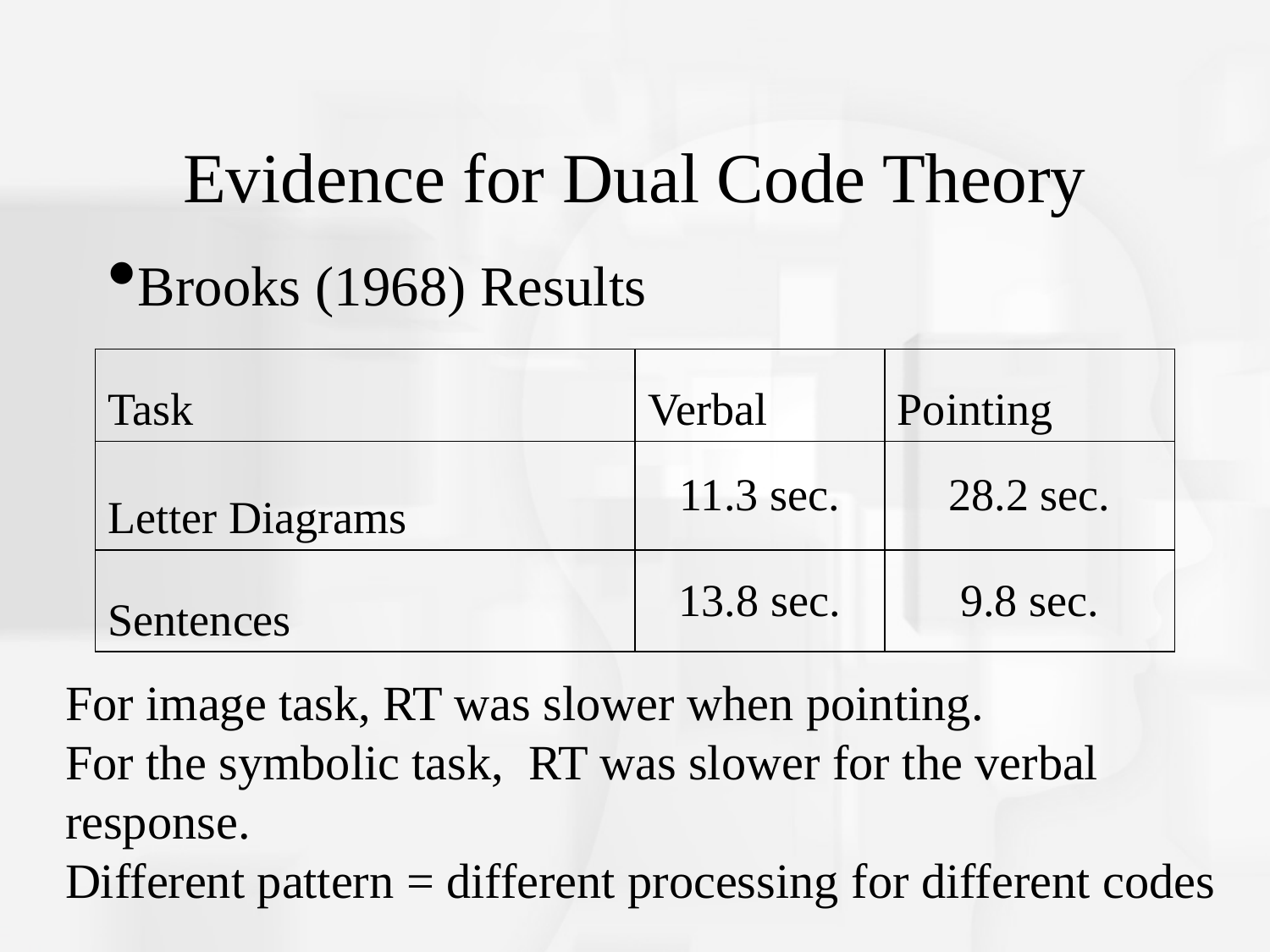

# Evidence for Dual Code Theory
Brooks (1968) Results
| Task | Verbal | Pointing |
| --- | --- | --- |
| Letter Diagrams | 11.3 sec. | 28.2 sec. |
| Sentences | 13.8 sec. | 9.8 sec. |
For image task, RT was slower when pointing.
For the symbolic task,  RT was slower for the verbal response.
Different pattern = different processing for different codes